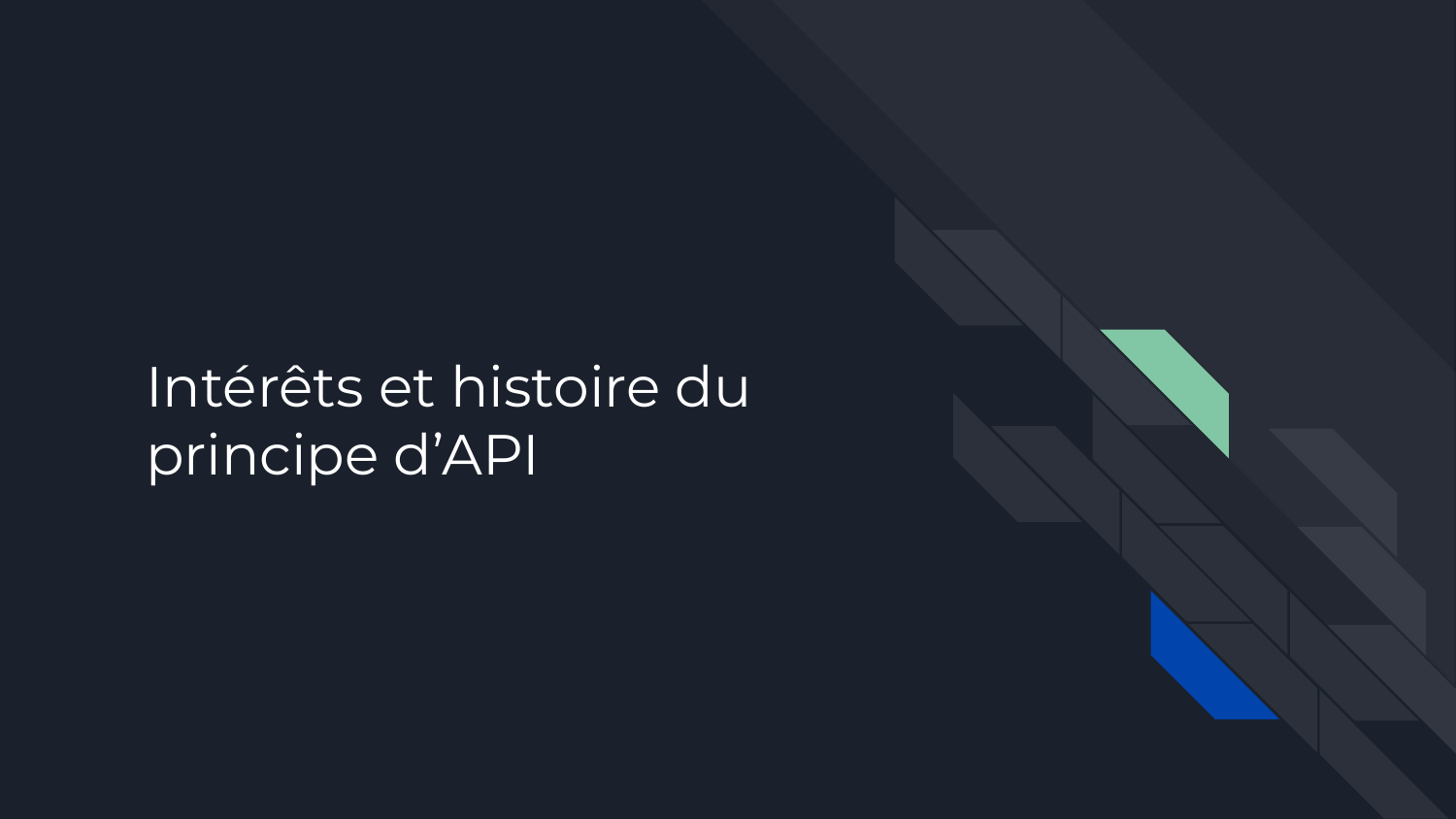

# Intérêts et histoire du principe d’API